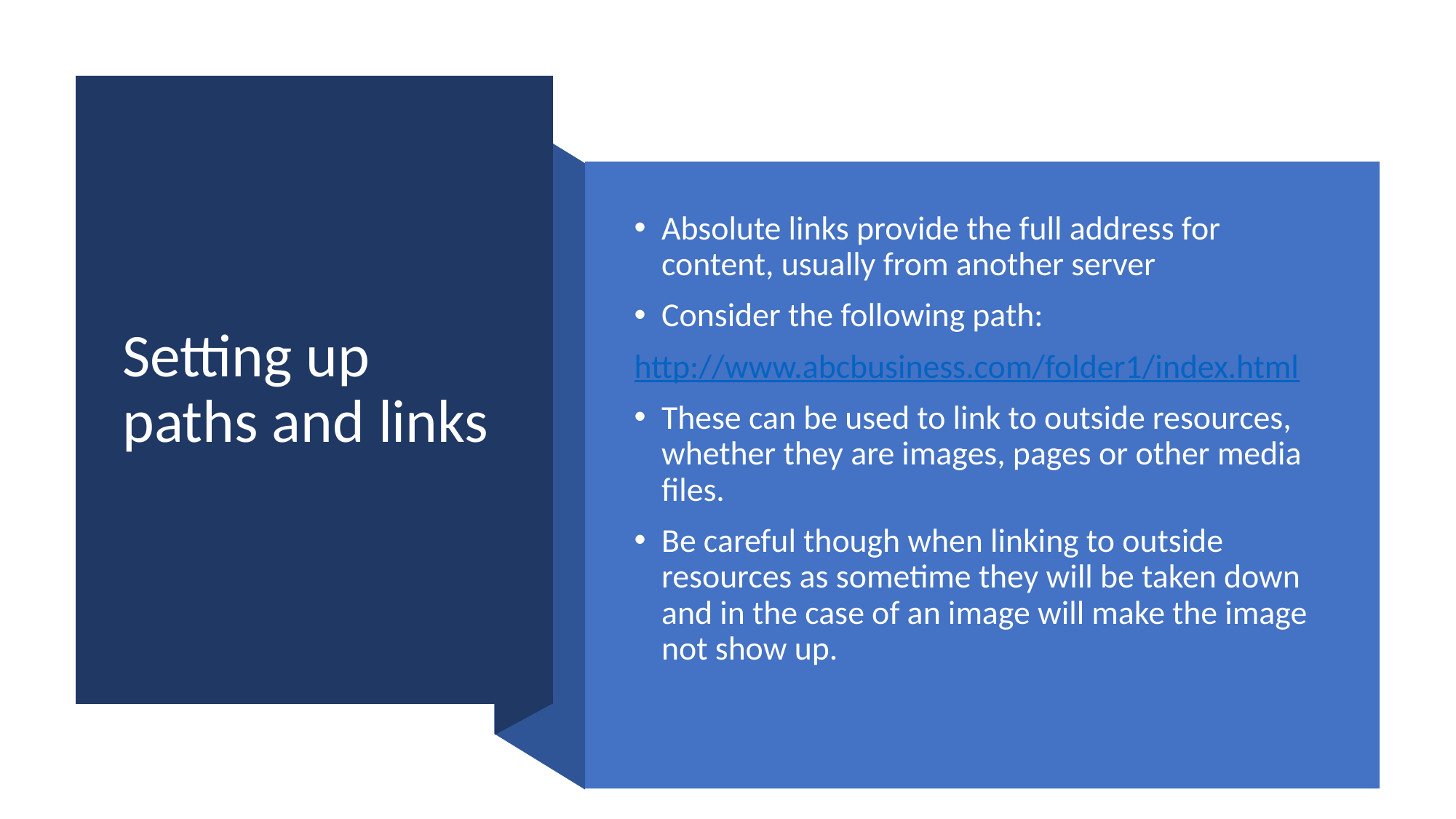

# Setting up paths and links

Absolute links provide the full address for content, usually from another server
Consider the following path:
http://www.abcbusiness.com/folder1/index.html
These can be used to link to outside resources, whether they are images, pages or other media files.
Be careful though when linking to outside resources as sometime they will be taken down and in the case of an image will make the image not show up.